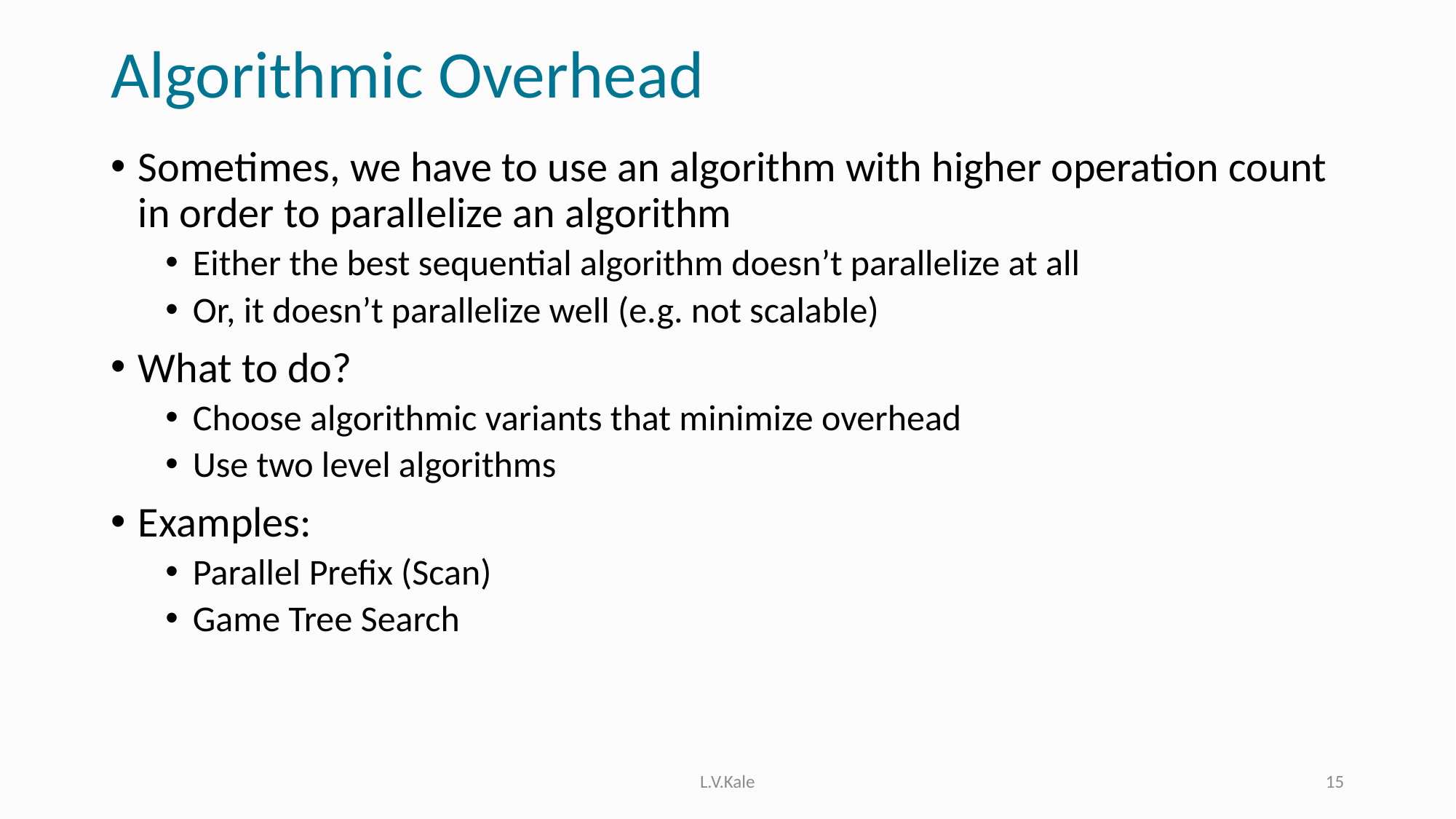

# Algorithmic Overhead
Sometimes, we have to use an algorithm with higher operation count in order to parallelize an algorithm
Either the best sequential algorithm doesn’t parallelize at all
Or, it doesn’t parallelize well (e.g. not scalable)
What to do?
Choose algorithmic variants that minimize overhead
Use two level algorithms
Examples:
Parallel Prefix (Scan)
Game Tree Search
L.V.Kale
15